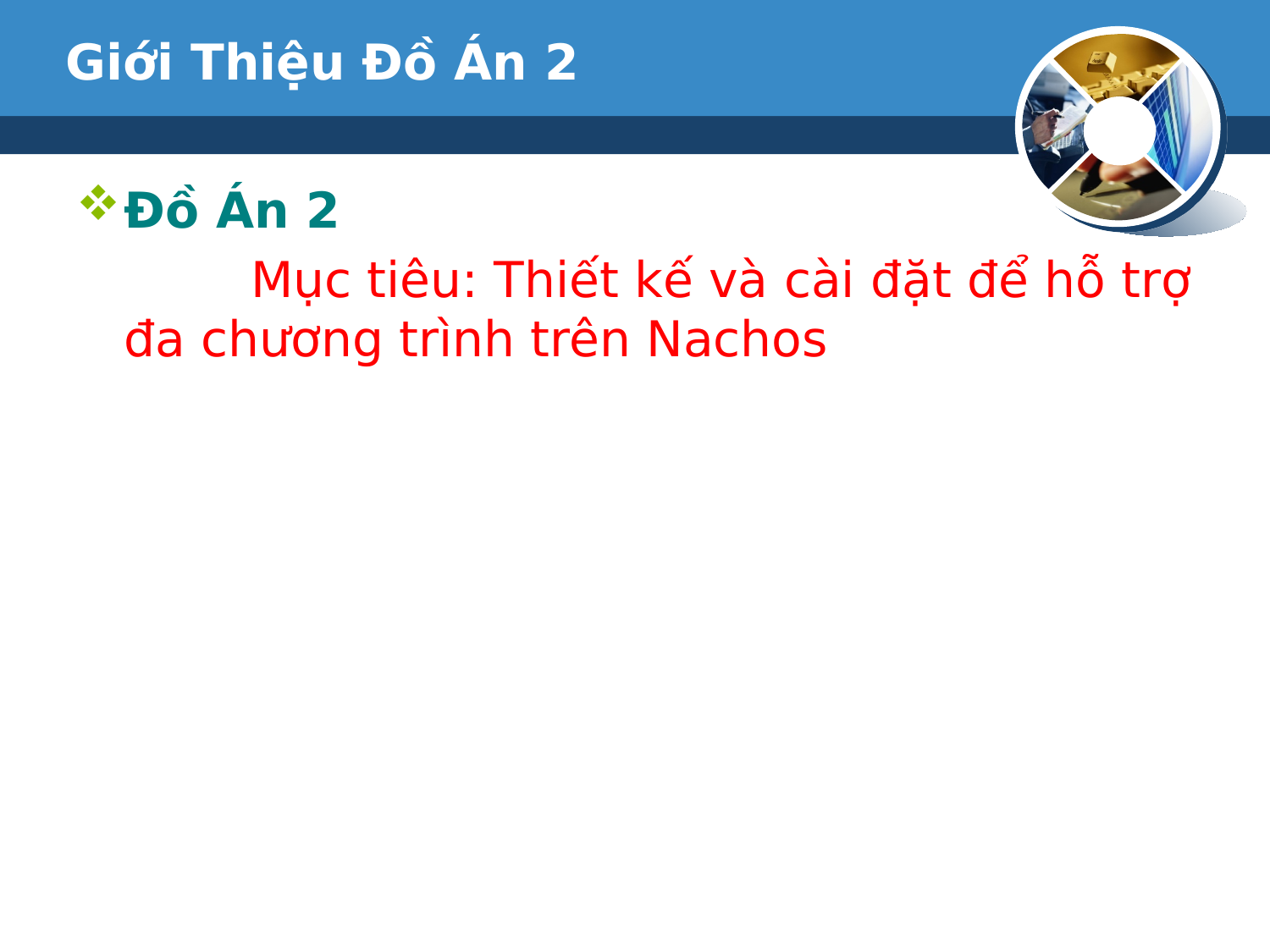

# Giới Thiệu Đồ Án 2
Đồ Án 2
		Mục tiêu: Thiết kế và cài đặt để hỗ trợ đa chương trình trên Nachos